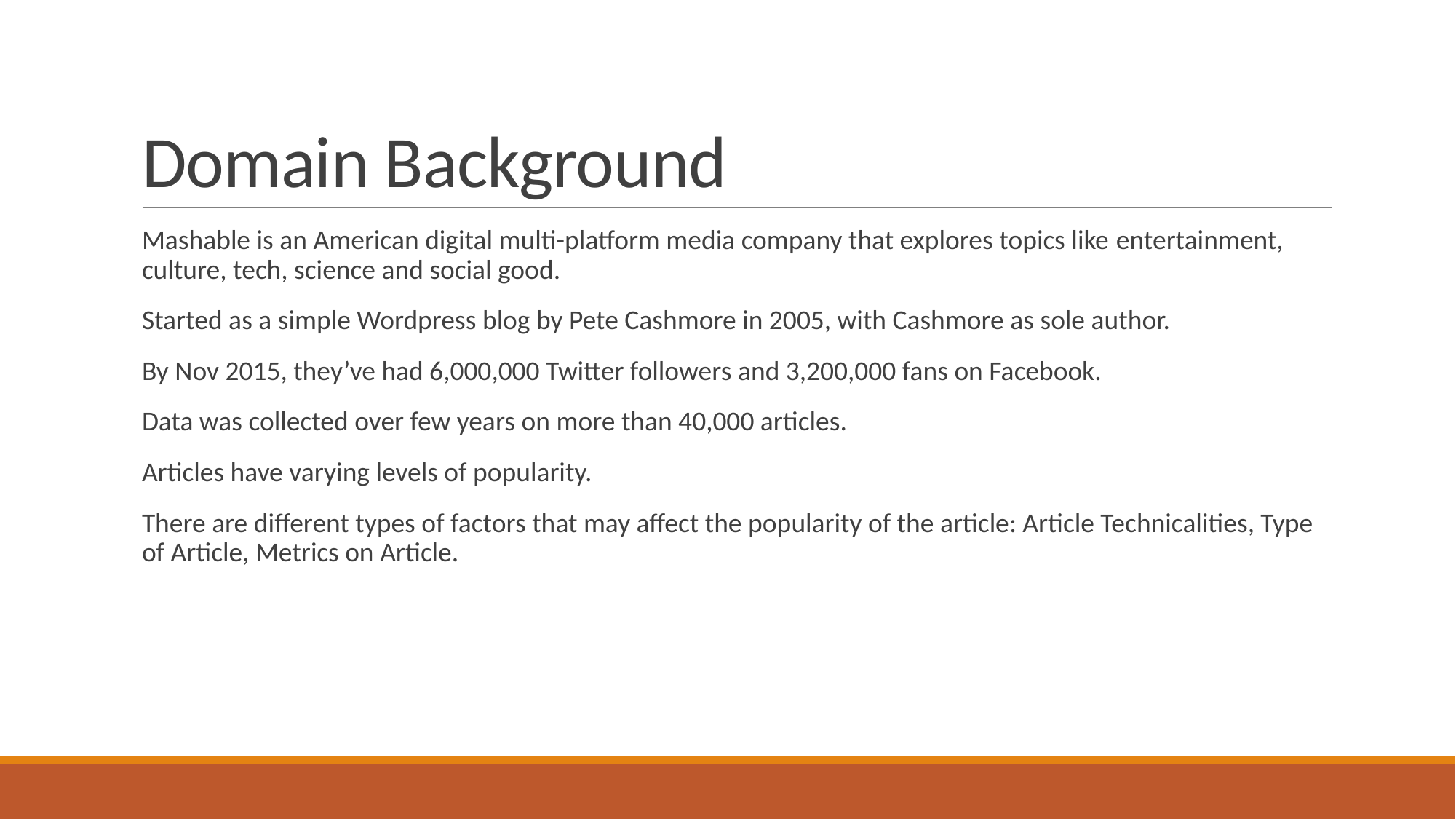

# Domain Background
Mashable is an American digital multi-platform media company that explores topics like entertainment, culture, tech, science and social good.
Started as a simple Wordpress blog by Pete Cashmore in 2005, with Cashmore as sole author.
By Nov 2015, they’ve had 6,000,000 Twitter followers and 3,200,000 fans on Facebook.
Data was collected over few years on more than 40,000 articles.
Articles have varying levels of popularity.
There are different types of factors that may affect the popularity of the article: Article Technicalities, Type of Article, Metrics on Article.